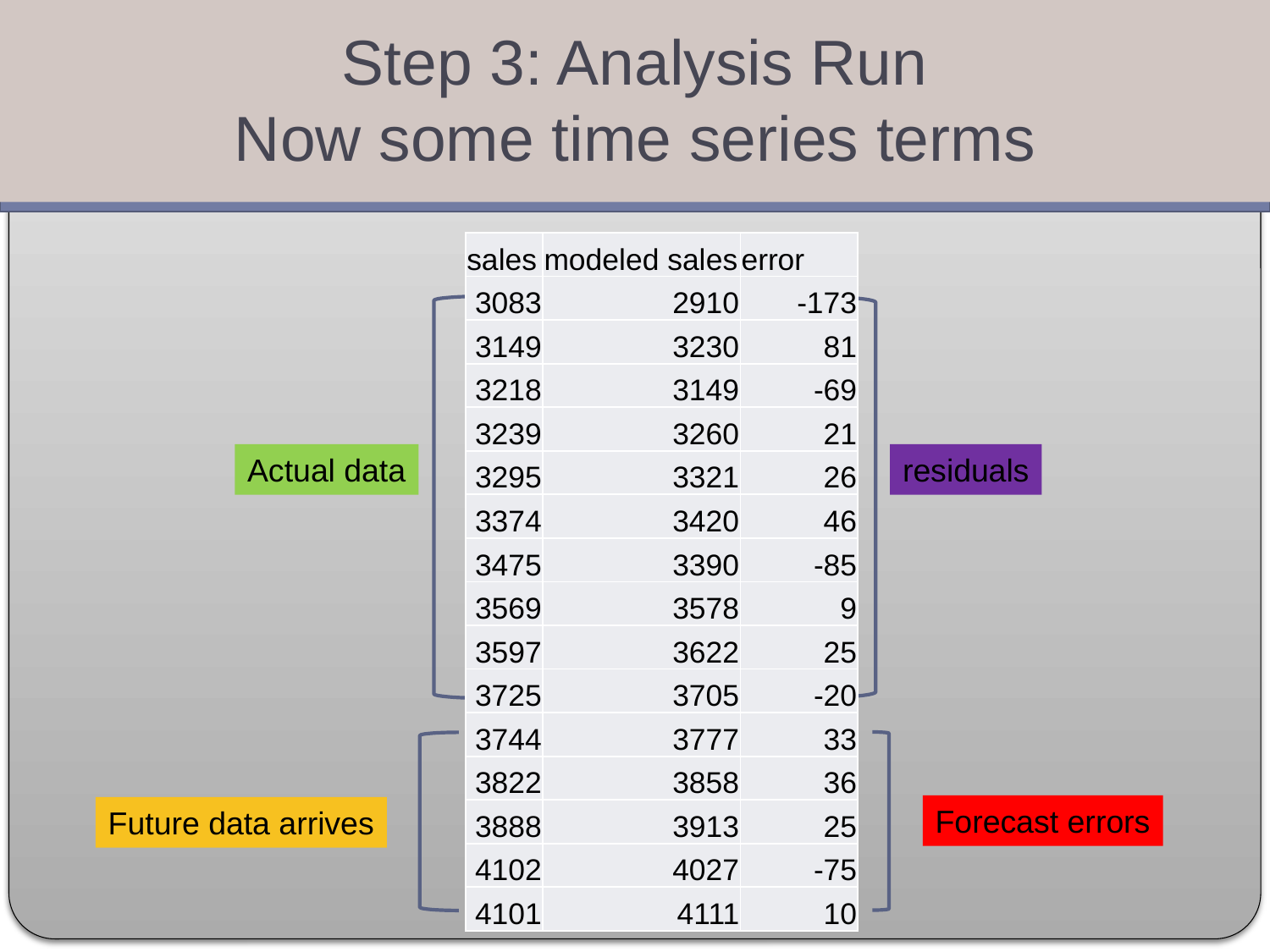

Step 3: Analysis Run
Now some time series terms
#

| sales | modeled sales | error |
| --- | --- | --- |
| 3083 | 2910 | -173 |
| 3149 | 3230 | 81 |
| 3218 | 3149 | -69 |
| 3239 | 3260 | 21 |
| 3295 | 3321 | 26 |
| 3374 | 3420 | 46 |
| 3475 | 3390 | -85 |
| 3569 | 3578 | 9 |
| 3597 | 3622 | 25 |
| 3725 | 3705 | -20 |
| 3744 | 3777 | 33 |
| 3822 | 3858 | 36 |
| 3888 | 3913 | 25 |
| 4102 | 4027 | -75 |
| 4101 | 4111 | 10 |

Actual data
residuals

Forecast errors
Future data arrives